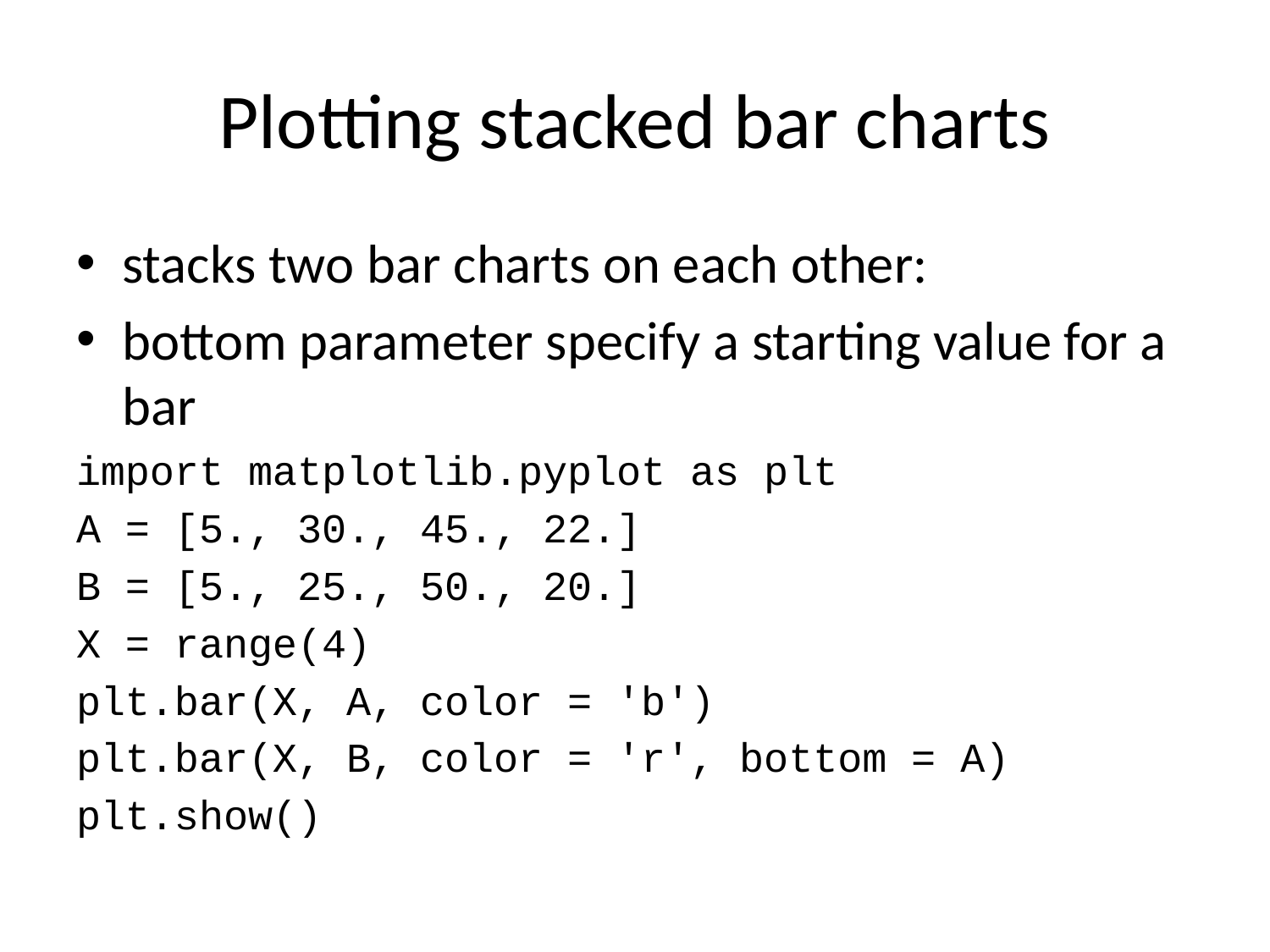

# Plotting stacked bar charts
stacks two bar charts on each other:
bottom parameter specify a starting value for a bar
import matplotlib.pyplot as plt
A = [5., 30., 45., 22.]
B = [5., 25., 50., 20.]
X = range(4)
plt.bar(X, A, color = 'b')
plt.bar(X, B, color = 'r', bottom = A)
plt.show()